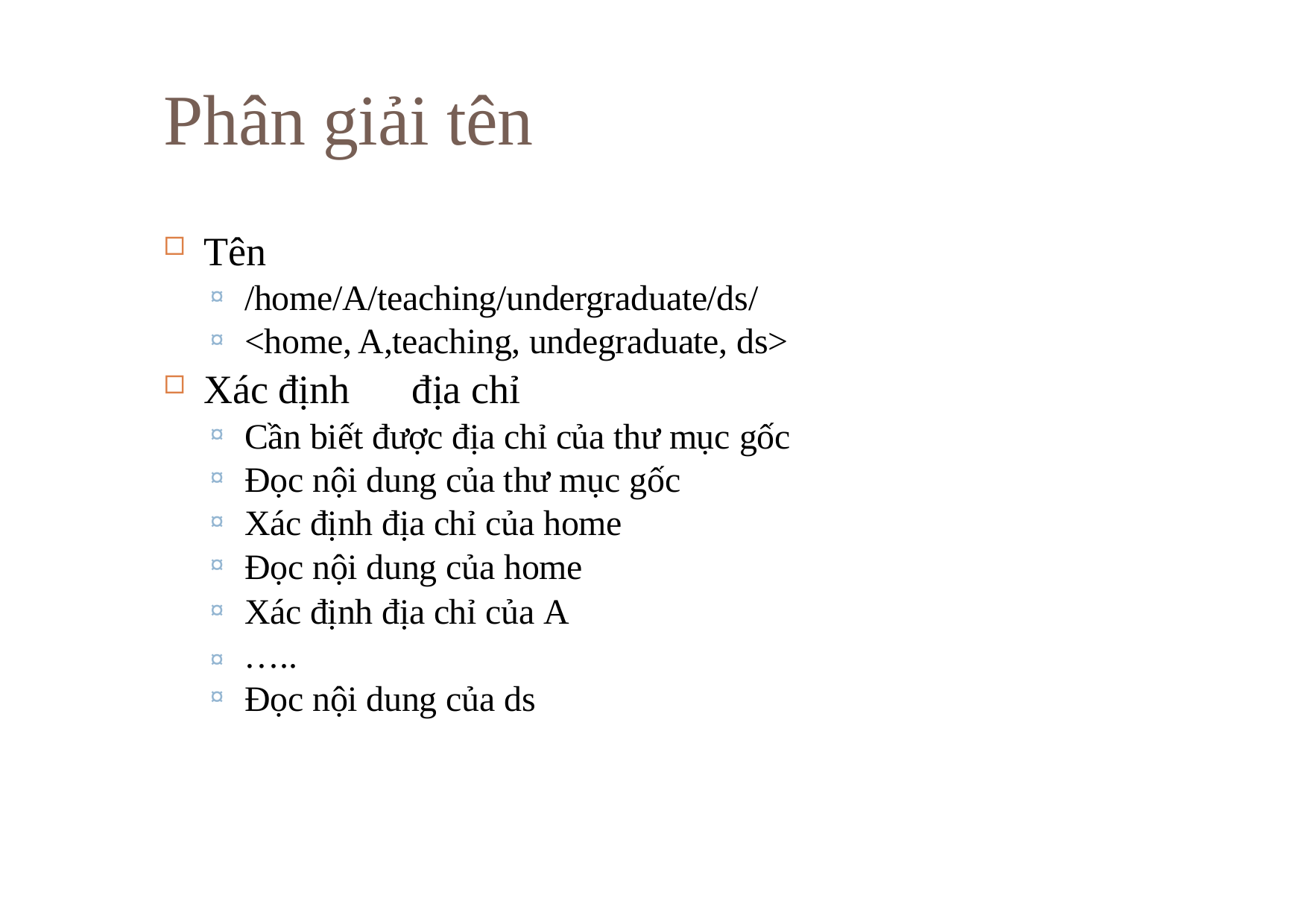

# Phân giải tên
Tên
/home/A/teaching/undergraduate/ds/
<home, A,teaching, undegraduate, ds>
Xác định	địa chỉ
Cần biết được địa chỉ của thư mục gốc
Đọc nội dung của thư mục gốc
Xác định địa chỉ của home
Đọc nội dung của home
Xác định địa chỉ của A
¤ …..
Đọc nội dung của ds